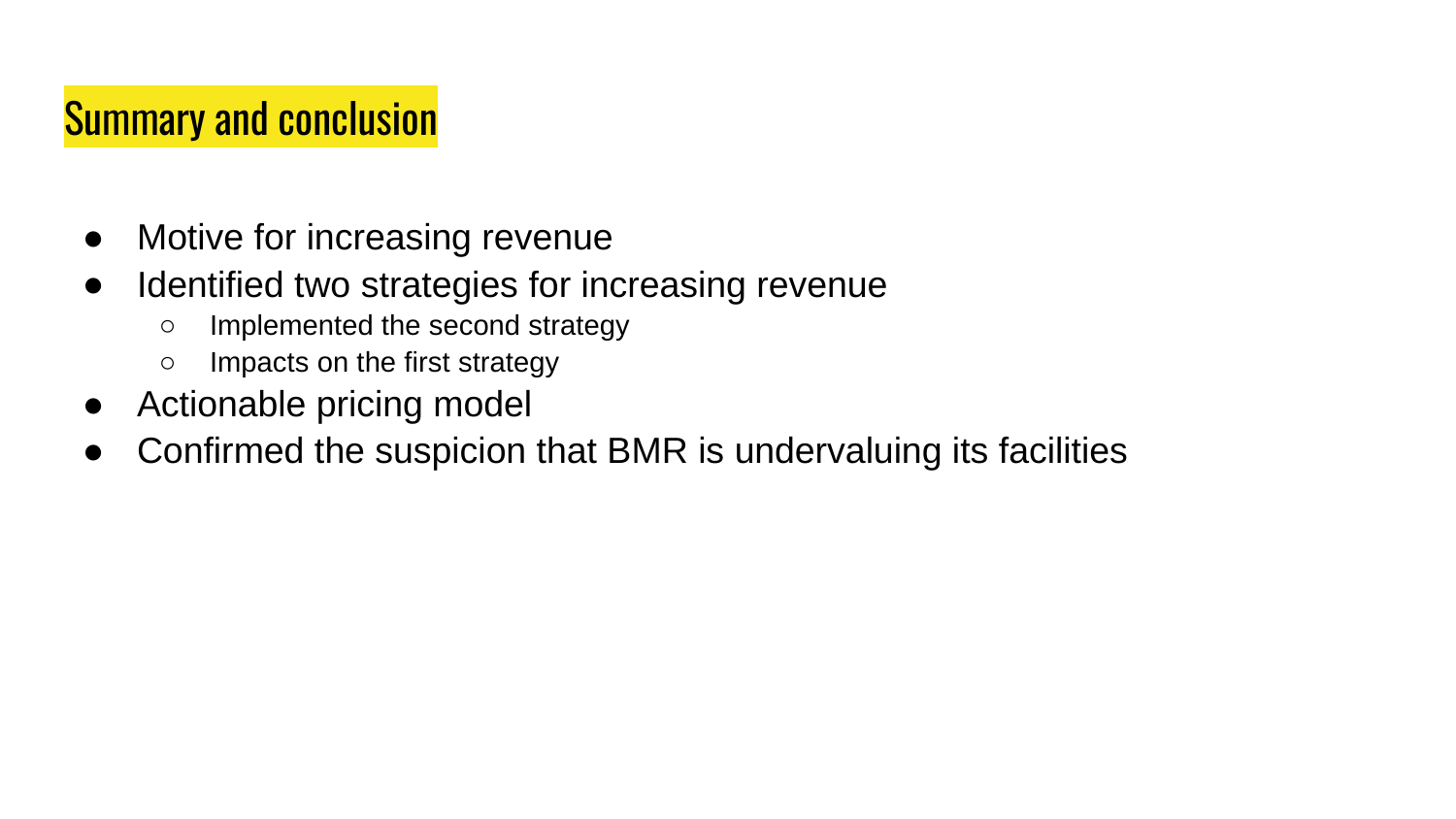

# Summary and conclusion
Motive for increasing revenue
Identified two strategies for increasing revenue
Implemented the second strategy
Impacts on the first strategy
Actionable pricing model
Confirmed the suspicion that BMR is undervaluing its facilities